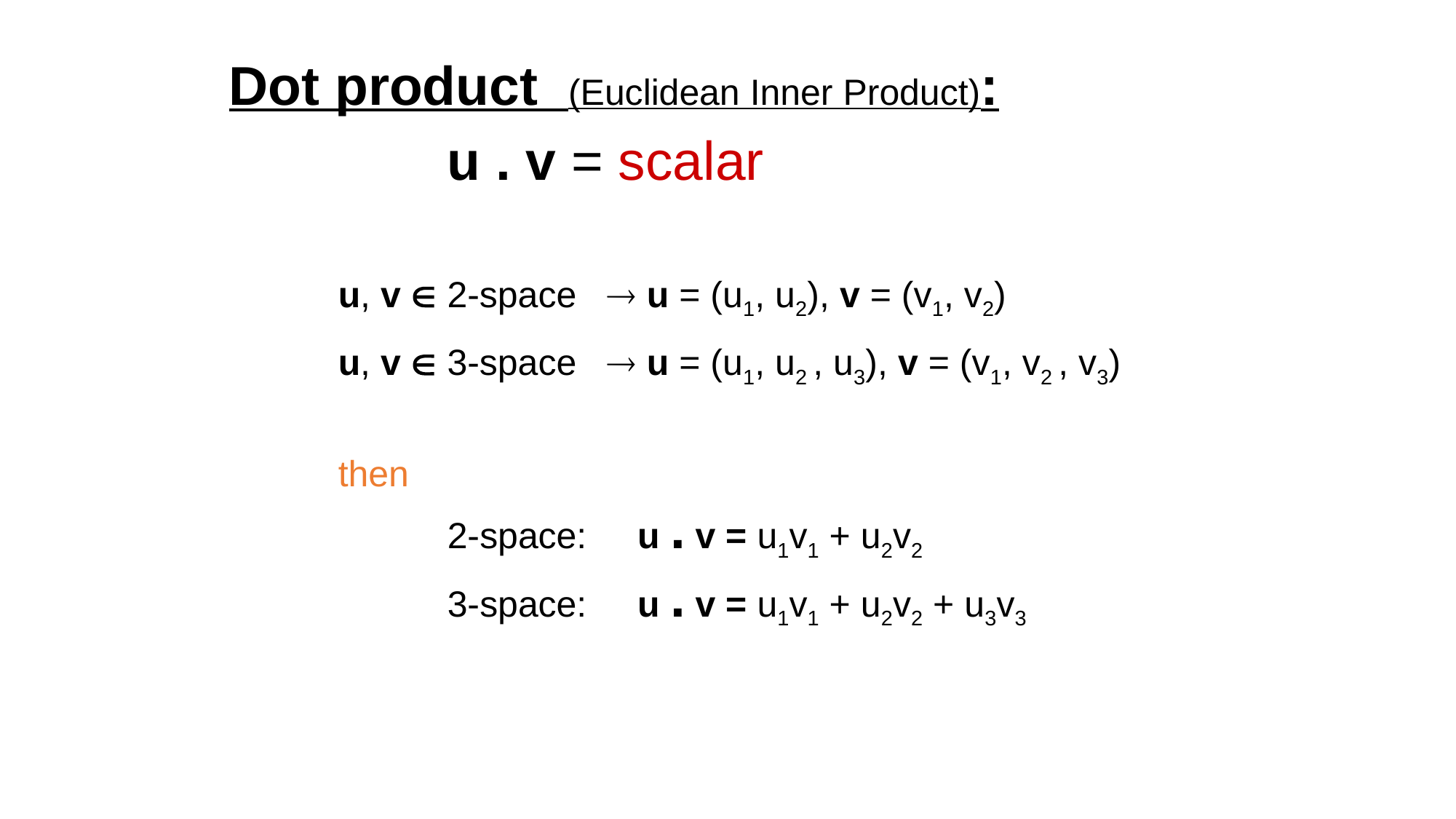

Dot product  (Euclidean Inner Product):
		u . v = scalar

 	u, v ∈ 2-space   → u = (u1, u2), v = (v1, v2)
	u, v ∈ 3-space   → u = (u1, u2 , u3), v = (v1, v2 , v3)

	then
		2-space:     u . v = u1v1 + u2v2
		3-space:     u . v = u1v1 + u2v2 + u3v3